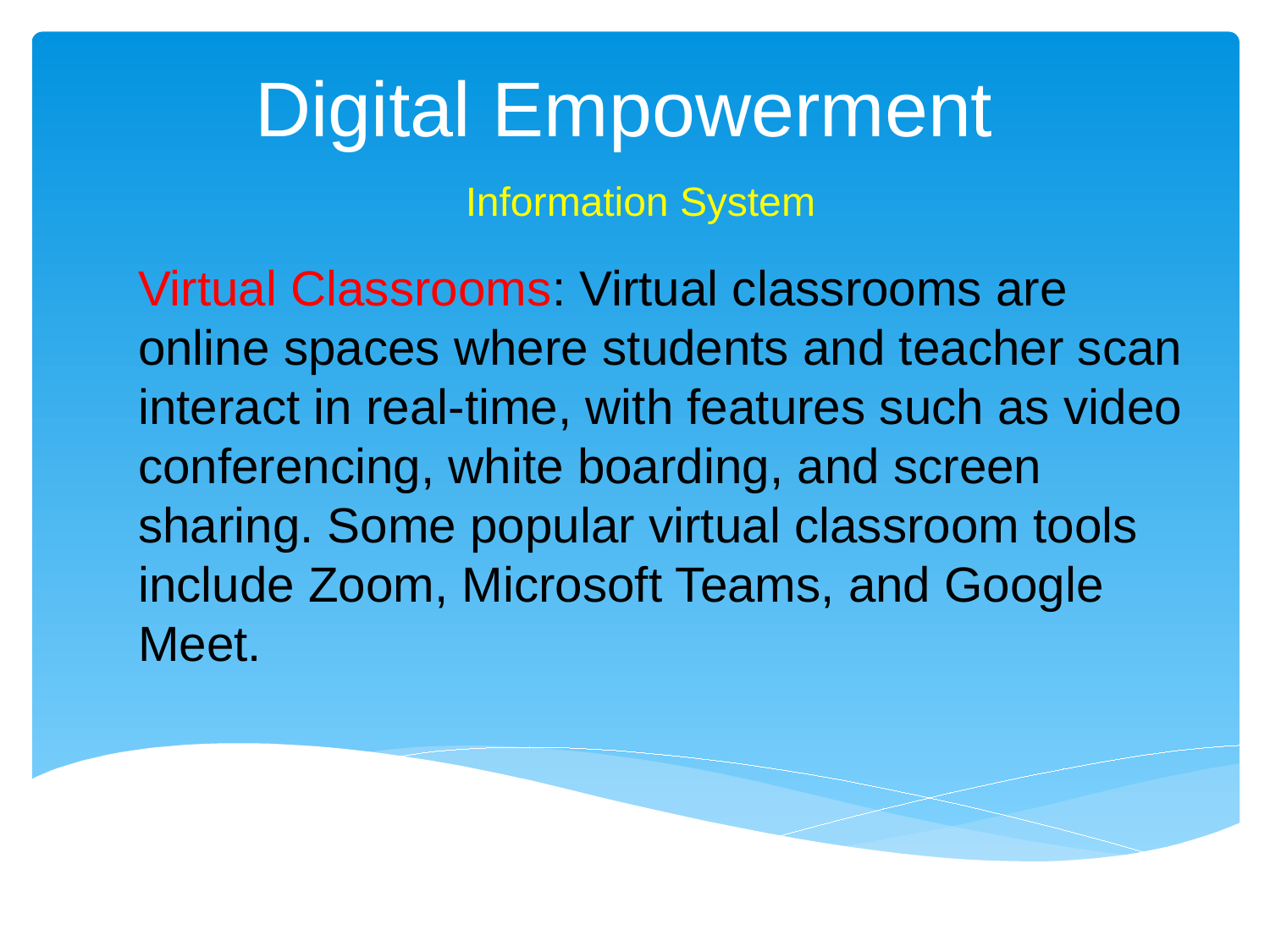

# Digital Empowerment
 Information System

Virtual Classrooms: Virtual classrooms are online spaces where students and teacher scan interact in real-time, with features such as video conferencing, white boarding, and screen sharing. Some popular virtual classroom tools include Zoom, Microsoft Teams, and Google Meet.